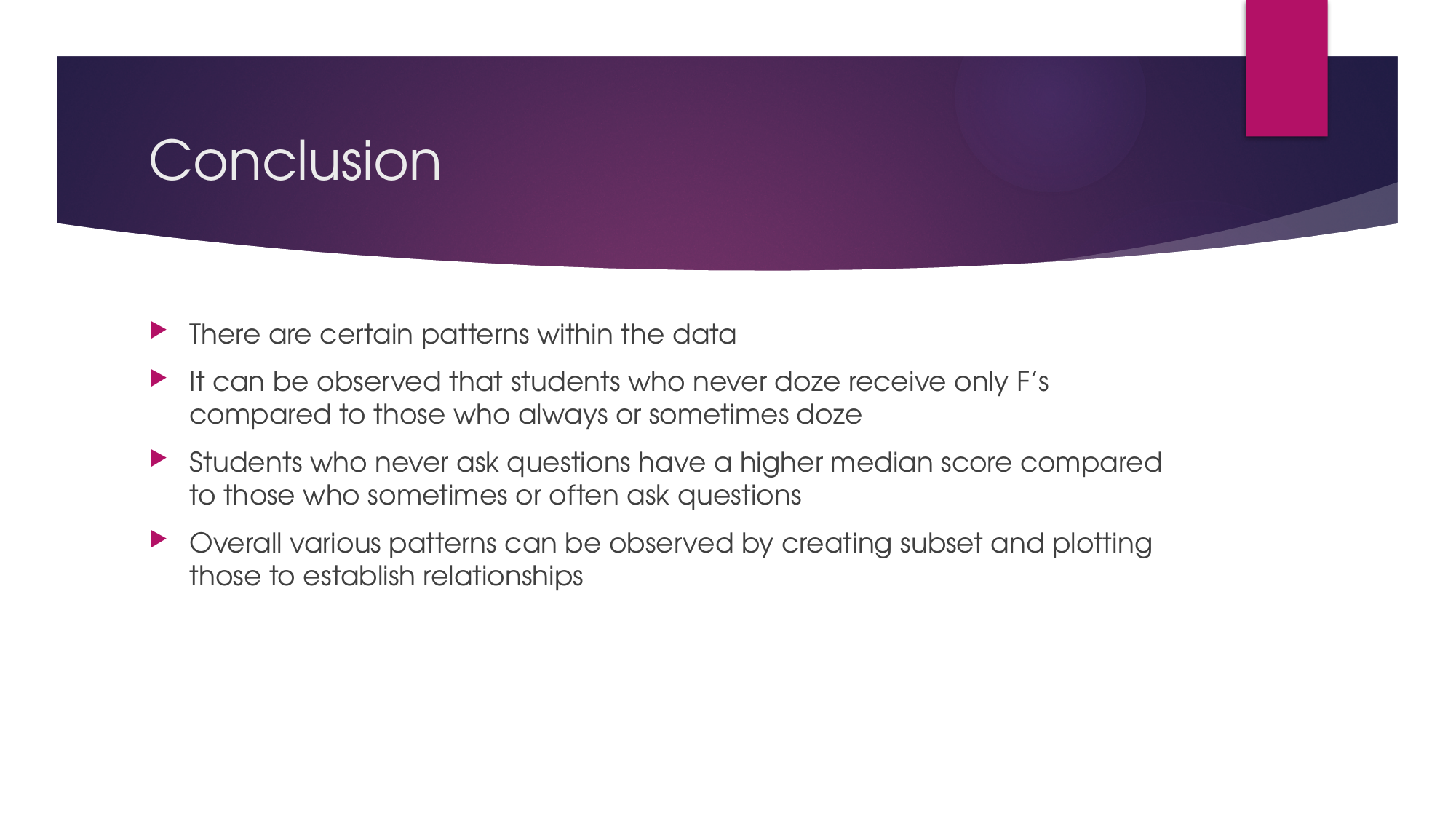

# Conclusion
There are certain patterns within the data
It can be observed that students who never doze receive only F’s compared to those who always or sometimes doze
Students who never ask questions have a higher median score compared to those who sometimes or often ask questions
Overall various patterns can be observed by creating subset and plotting those to establish relationships